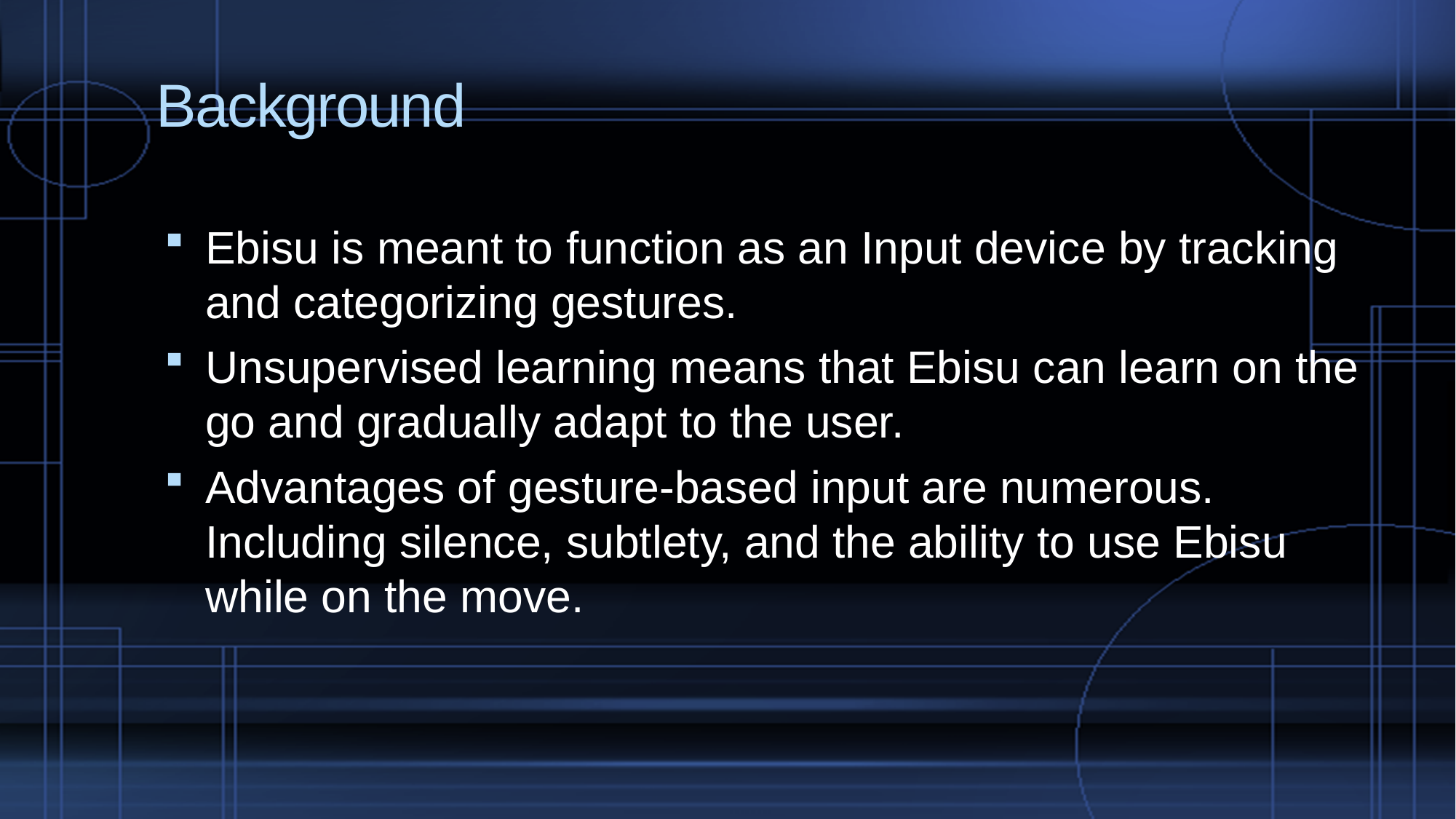

# Background
Ebisu is meant to function as an Input device by tracking and categorizing gestures.
Unsupervised learning means that Ebisu can learn on the go and gradually adapt to the user.
Advantages of gesture-based input are numerous. Including silence, subtlety, and the ability to use Ebisu while on the move.